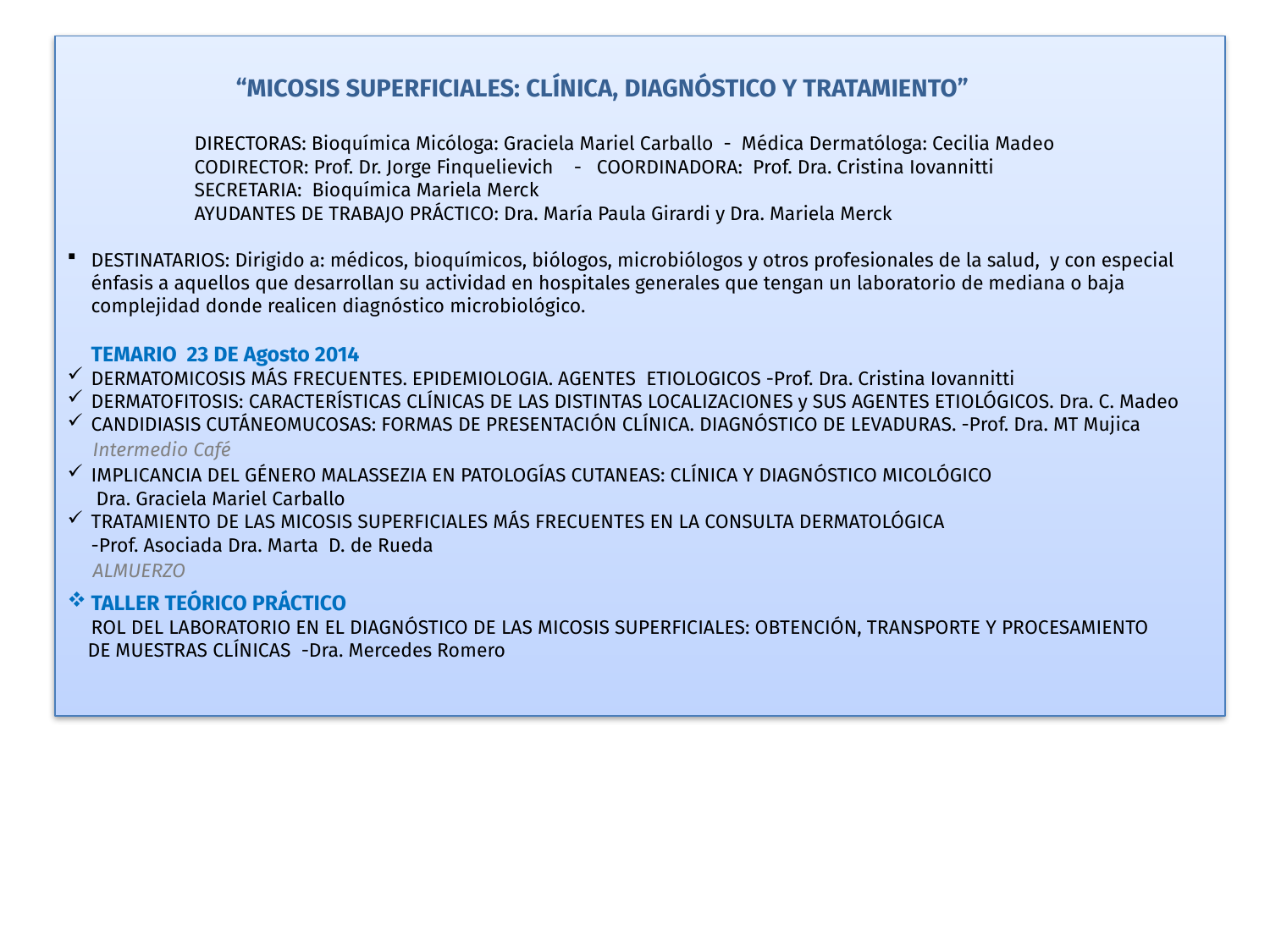

“MICOSIS SUPERFICIALES: CLÍNICA, DIAGNÓSTICO Y TRATAMIENTO”
	DIRECTORAS: Bioquímica Micóloga: Graciela Mariel Carballo  -  Médica Dermatóloga: Cecilia Madeo
	CODIRECTOR: Prof. Dr. Jorge Finquelievich    -   COORDINADORA:  Prof. Dra. Cristina Iovannitti
	SECRETARIA:  Bioquímica Mariela Merck
	AYUDANTES DE TRABAJO PRÁCTICO: Dra. María Paula Girardi y Dra. Mariela Merck
DESTINATARIOS: Dirigido a: médicos, bioquímicos, biólogos, microbiólogos y otros profesionales de la salud,  y con especial énfasis a aquellos que desarrollan su actividad en hospitales generales que tengan un laboratorio de mediana o baja complejidad donde realicen diagnóstico microbiológico.
TEMARIO  23 DE Agosto 2014
DERMATOMICOSIS MÁS FRECUENTES. EPIDEMIOLOGIA. AGENTES  ETIOLOGICOS -Prof. Dra. Cristina Iovannitti
DERMATOFITOSIS: CARACTERÍSTICAS CLÍNICAS DE LAS DISTINTAS LOCALIZACIONES y SUS AGENTES ETIOLÓGICOS. Dra. C. Madeo
CANDIDIASIS CUTÁNEOMUCOSAS: FORMAS DE PRESENTACIÓN CLÍNICA. DIAGNÓSTICO DE LEVADURAS. -Prof. Dra. MT Mujica
     Intermedio Café

IMPLICANCIA DEL GÉNERO MALASSEZIA EN PATOLOGÍAS CUTANEAS: CLÍNICA Y DIAGNÓSTICO MICOLÓGICO
 Dra. Graciela Mariel Carballo
TRATAMIENTO DE LAS MICOSIS SUPERFICIALES MÁS FRECUENTES EN LA CONSULTA DERMATOLÓGICA
-Prof. Asociada Dra. Marta  D. de Rueda
     ALMUERZO
TALLER TEÓRICO PRÁCTICO
ROL DEL LABORATORIO EN EL DIAGNÓSTICO DE LAS MICOSIS SUPERFICIALES: OBTENCIÓN, TRANSPORTE Y PROCESAMIENTO
    DE MUESTRAS CLÍNICAS  -Dra. Mercedes Romero